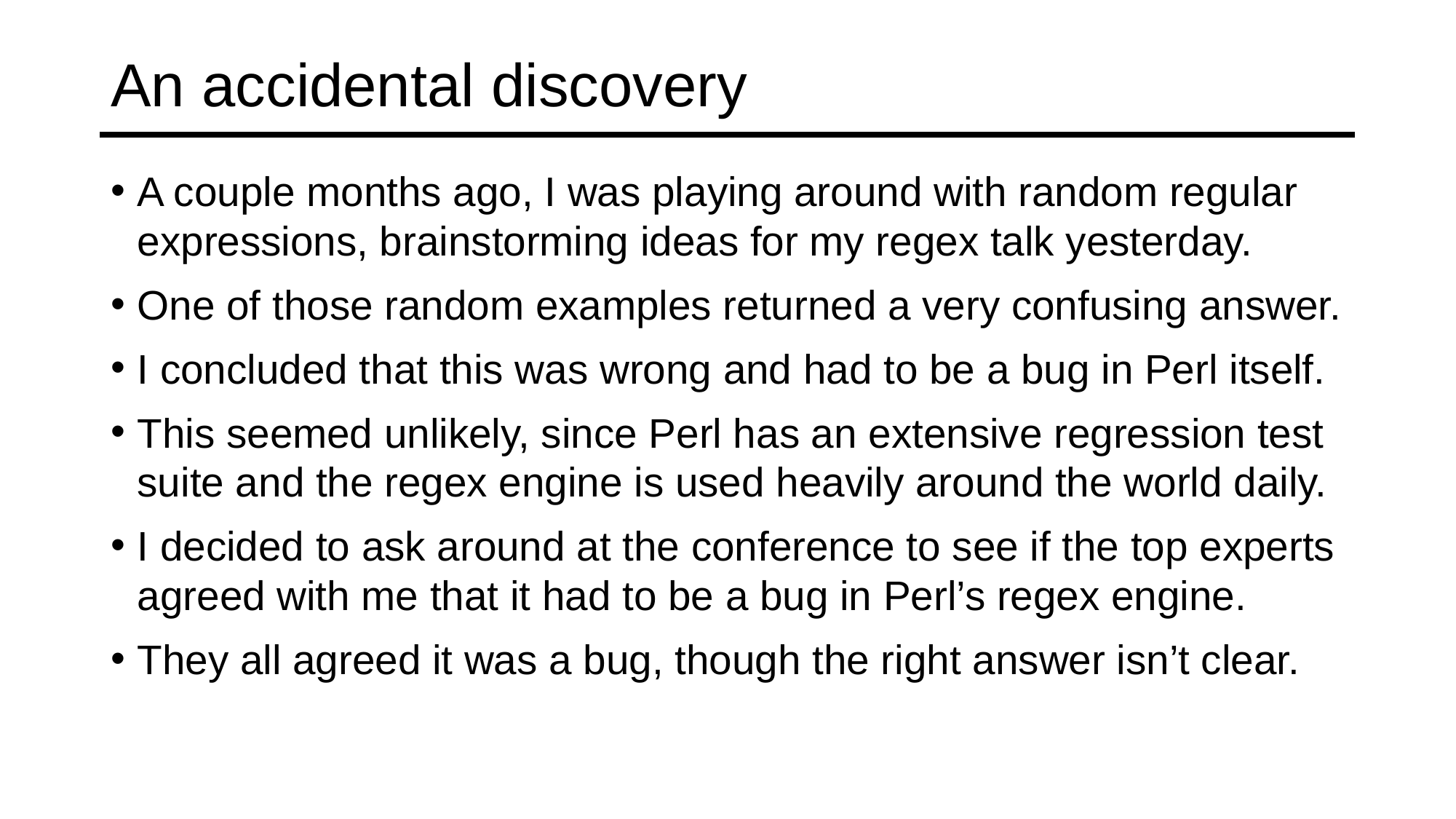

# An accidental discovery
A couple months ago, I was playing around with random regular expressions, brainstorming ideas for my regex talk yesterday.
One of those random examples returned a very confusing answer.
I concluded that this was wrong and had to be a bug in Perl itself.
This seemed unlikely, since Perl has an extensive regression test suite and the regex engine is used heavily around the world daily.
I decided to ask around at the conference to see if the top experts agreed with me that it had to be a bug in Perl’s regex engine.
They all agreed it was a bug, though the right answer isn’t clear.